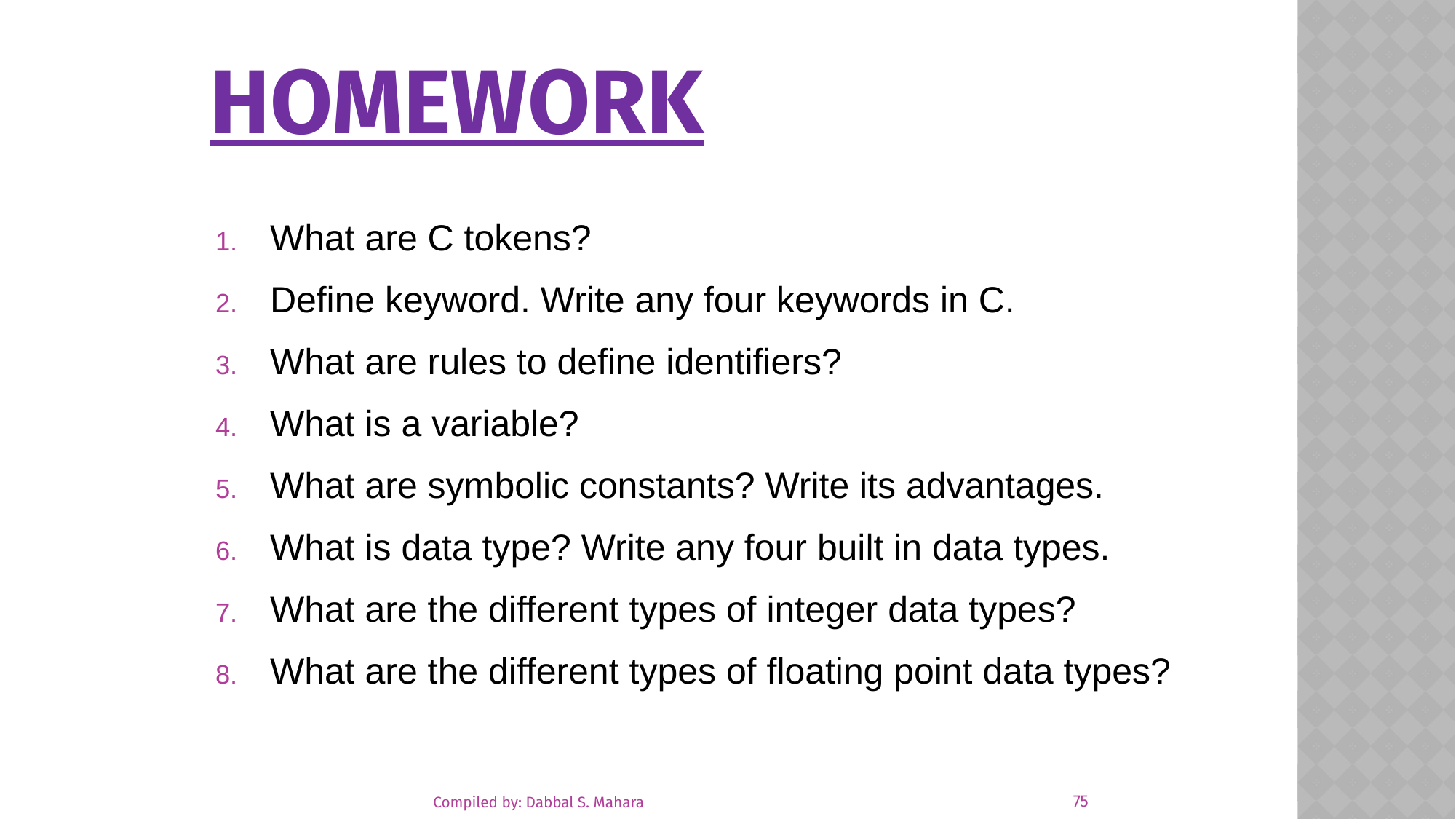

# Homework
What are C tokens?
Define keyword. Write any four keywords in C.
What are rules to define identifiers?
What is a variable?
What are symbolic constants? Write its advantages.
What is data type? Write any four built in data types.
What are the different types of integer data types?
What are the different types of floating point data types?

75
Compiled by: Dabbal S. Mahara